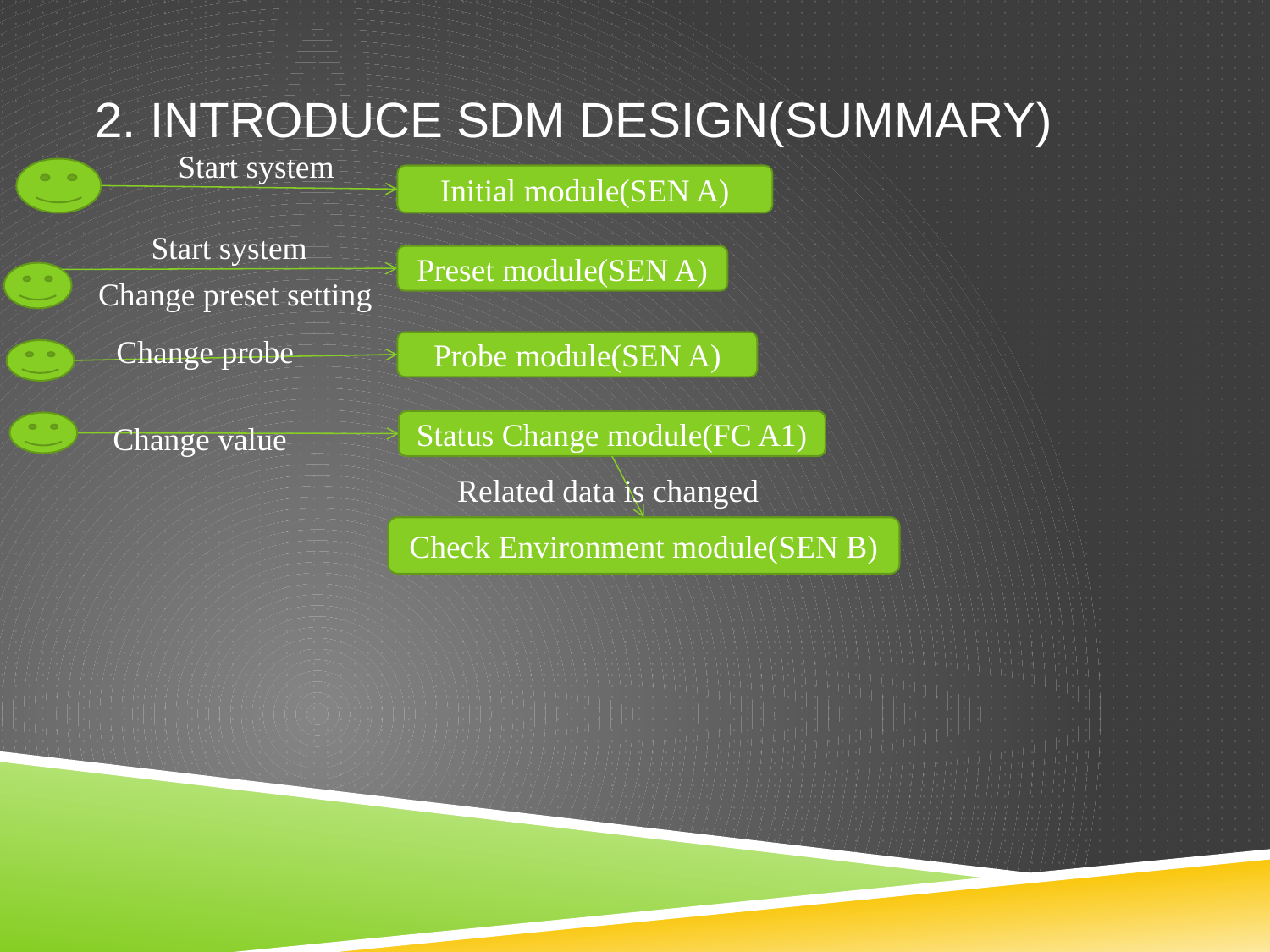

# 2. Introduce sdm design(Summary)
Start system

Initial module(SEN A)
Start system
Preset module(SEN A)

Change preset setting
Change probe
Probe module(SEN A)

Status Change module(FC A1)

Change value
Related data is changed
Check Environment module(SEN B)